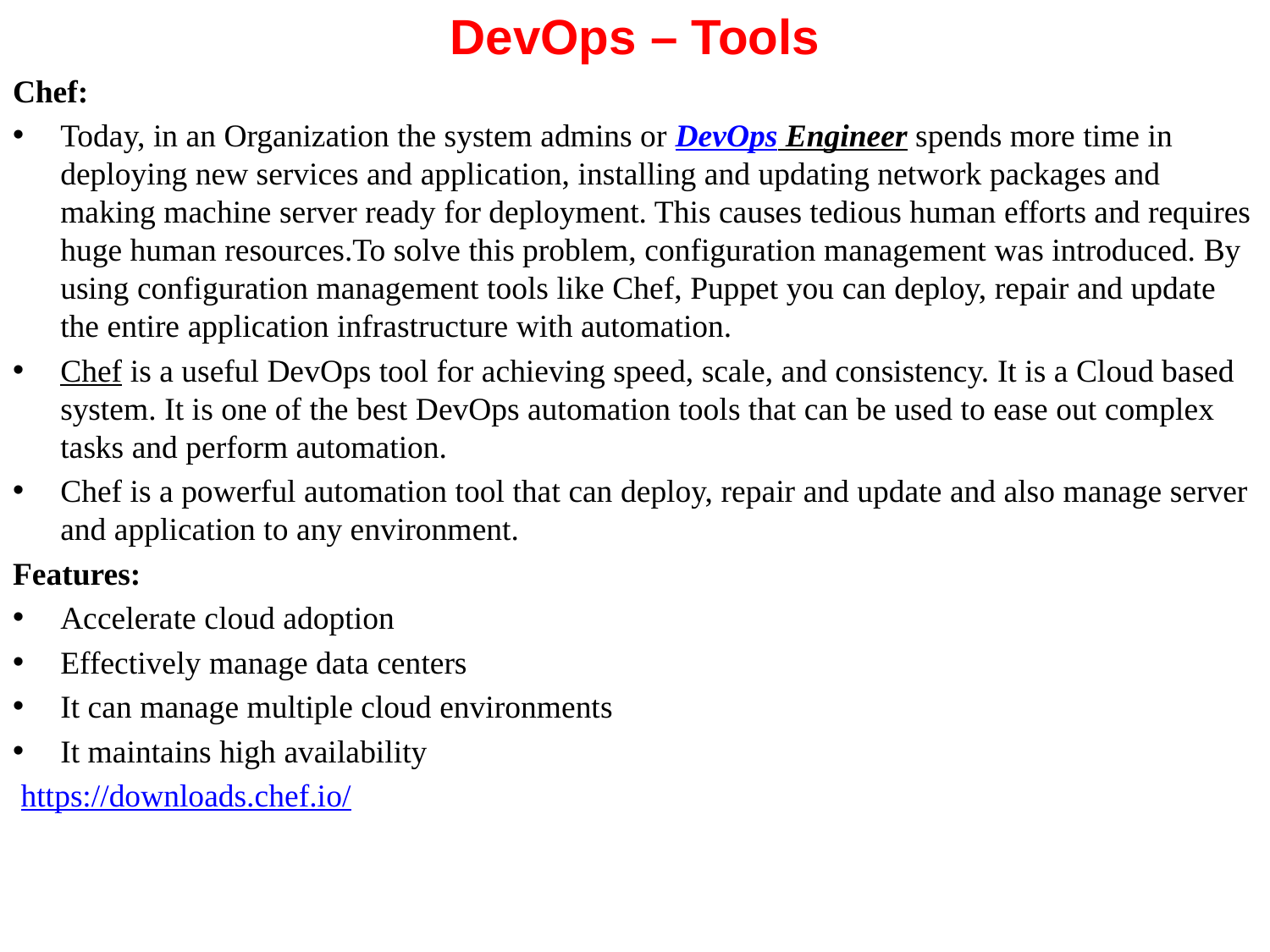

# DevOps – Tools
Chef:
Today, in an Organization the system admins or DevOps Engineer spends more time in deploying new services and application, installing and updating network packages and making machine server ready for deployment. This causes tedious human efforts and requires huge human resources.To solve this problem, configuration management was introduced. By using configuration management tools like Chef, Puppet you can deploy, repair and update the entire application infrastructure with automation.
Chef is a useful DevOps tool for achieving speed, scale, and consistency. It is a Cloud based system. It is one of the best DevOps automation tools that can be used to ease out complex tasks and perform automation.
Chef is a powerful automation tool that can deploy, repair and update and also manage server and application to any environment.
Features:
Accelerate cloud adoption
Effectively manage data centers
It can manage multiple cloud environments
It maintains high availability
 https://downloads.chef.io/